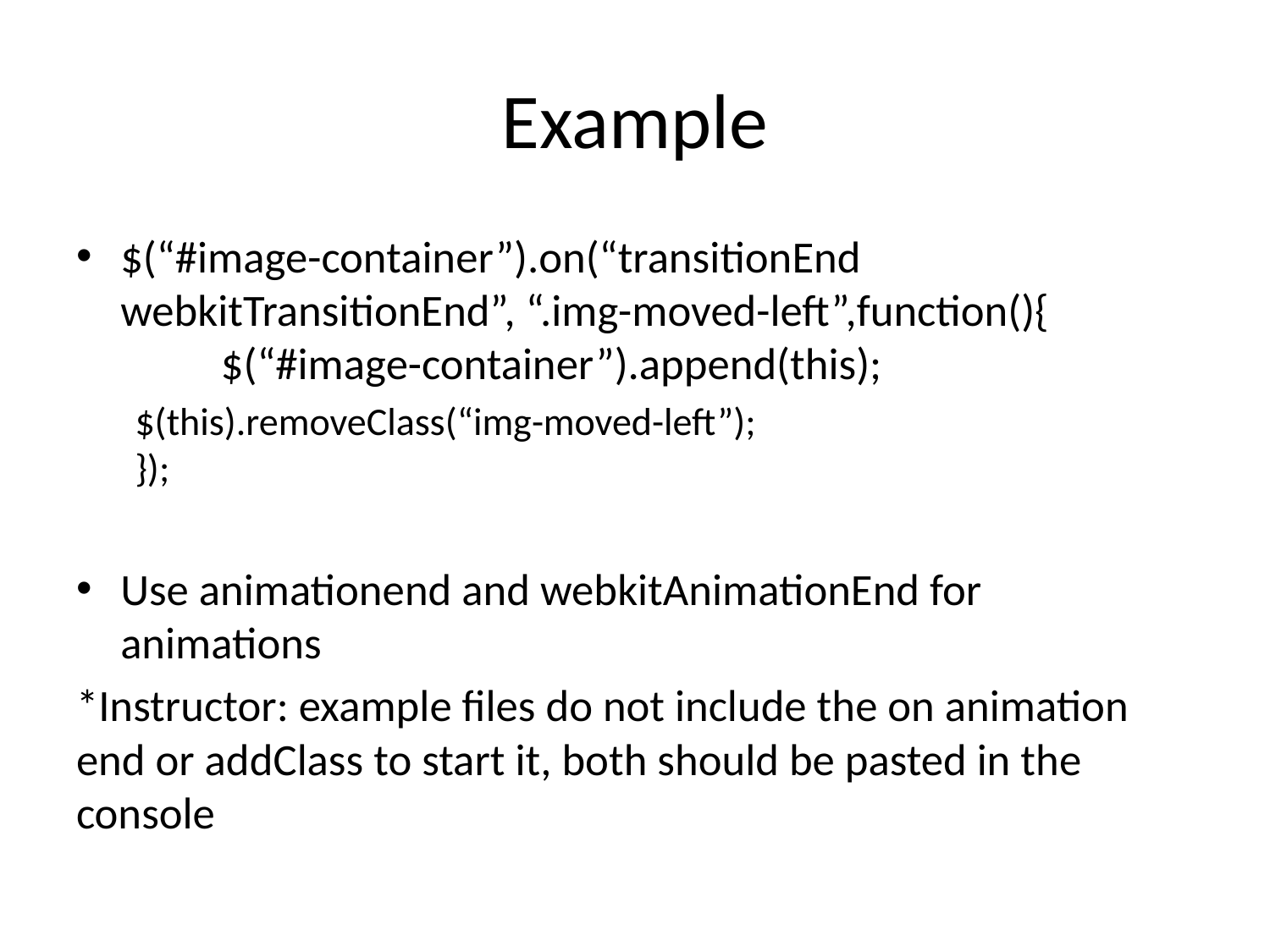

# Example
$(“#image-container”).on(“transitionEnd webkitTransitionEnd”, “.img-moved-left”,function(){
	$(“#image-container”).append(this);
	$(this).removeClass(“img-moved-left”);
});

Use animationend and webkitAnimationEnd for animations
*Instructor: example files do not include the on animation end or addClass to start it, both should be pasted in the console